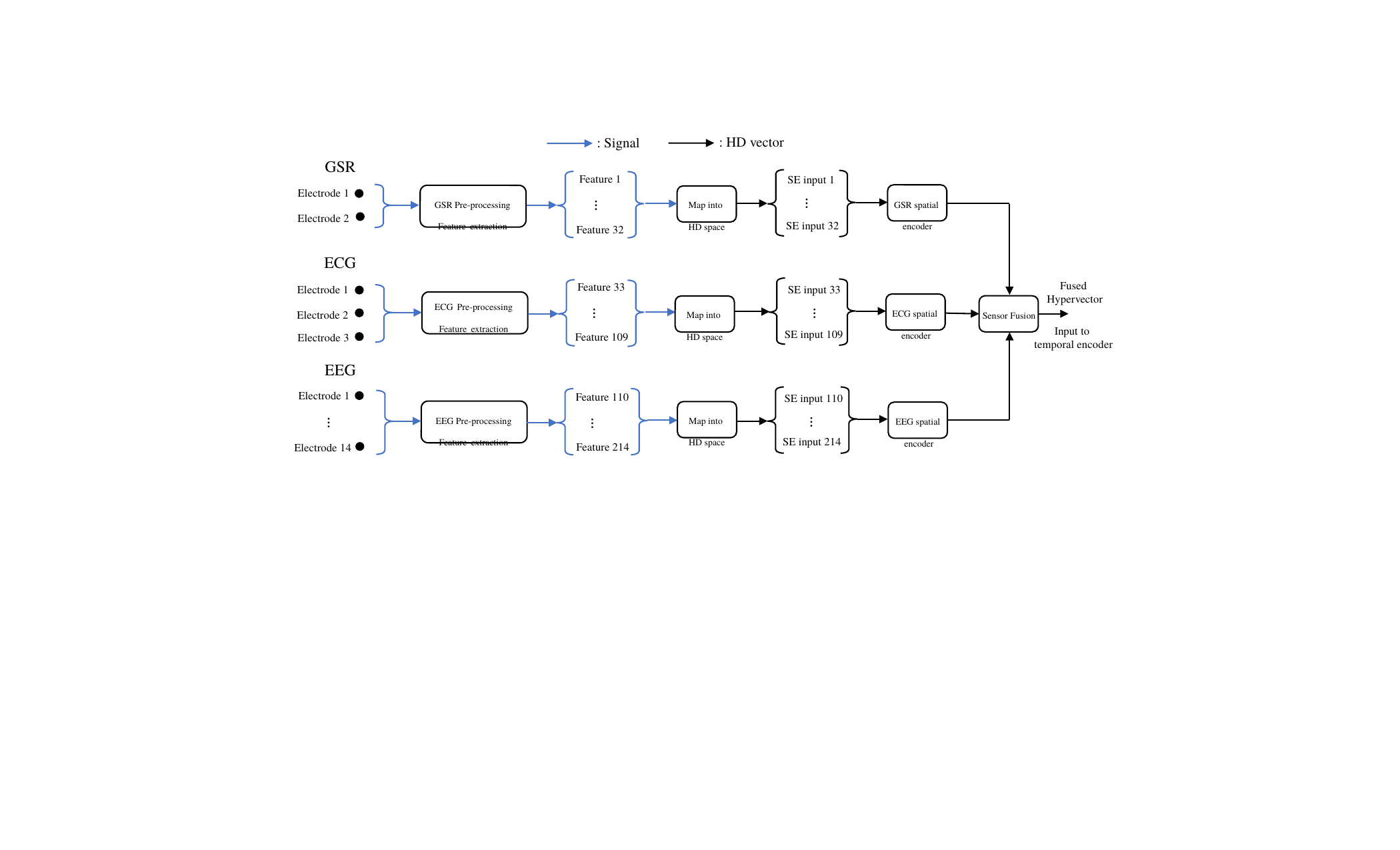

: HD vector
: Signal
GSR
Feature 1
SE input 1

Electrode 1
GSR Pre-processing
Feature extraction
GSR spatial
encoder
Map into
HD space

…

…
Electrode 2

SE input 32
Feature 32
ECG
Fused
 Hypervector
Feature 33
Electrode 1
SE input 33

ECG Pre-processing
Feature extraction

ECG spatial
encoder
Map into
HD space

Sensor Fusion

…
…
Electrode 2

Input to
temporal encoder
SE input 109
Feature 109
Electrode 3

EEG
Electrode 1
Feature 110
SE input 110

EEG Pre-processing
Feature extraction
Map into
HD space
…

EEG spatial
encoder

…
…
SE input 214
Feature 214
Electrode 14